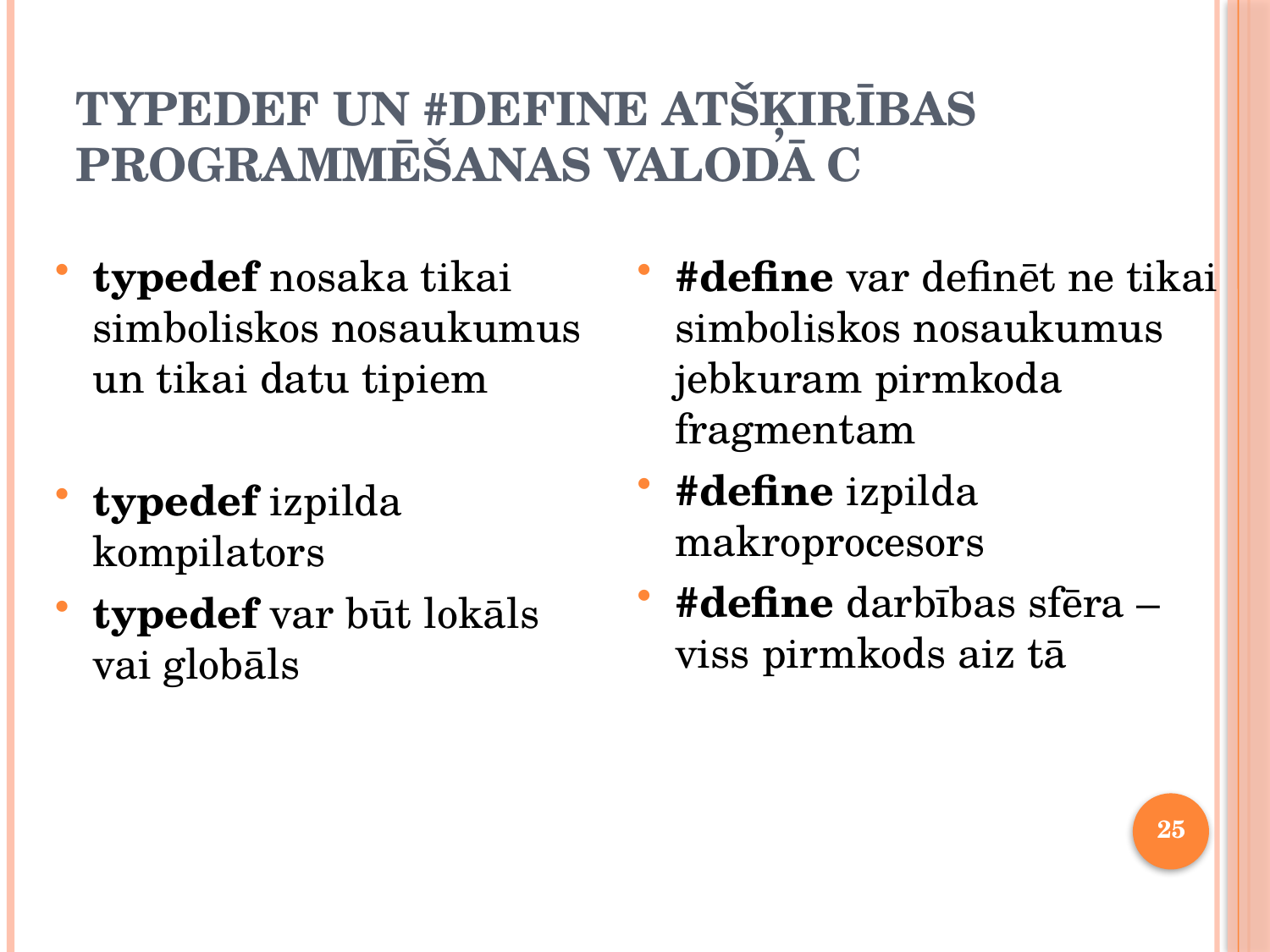

# typedef un #define atšķirības programmēšanas valodā C
typedef nosaka tikai simboliskos nosaukumus un tikai datu tipiem

typedef izpilda kompilators
typedef var būt lokāls vai globāls

#define var definēt ne tikai simboliskos nosaukumus jebkuram pirmkoda fragmentam
#define izpilda makroprocesors
#define darbības sfēra – viss pirmkods aiz tā
25